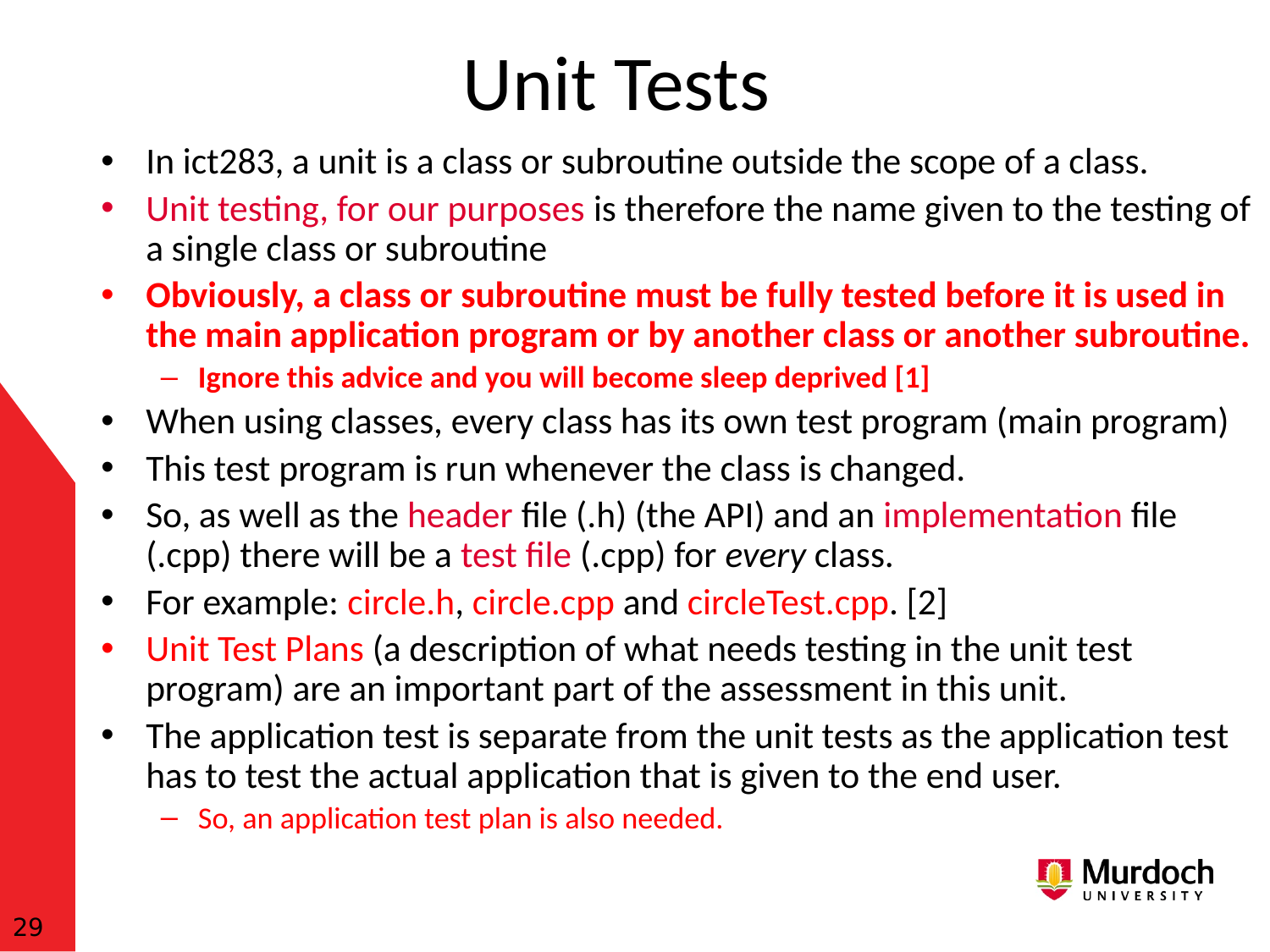

# Unit Tests
In ict283, a unit is a class or subroutine outside the scope of a class.
Unit testing, for our purposes is therefore the name given to the testing of a single class or subroutine
Obviously, a class or subroutine must be fully tested before it is used in the main application program or by another class or another subroutine.
Ignore this advice and you will become sleep deprived [1]
When using classes, every class has its own test program (main program)
This test program is run whenever the class is changed.
So, as well as the header file (.h) (the API) and an implementation file (.cpp) there will be a test file (.cpp) for every class.
For example: circle.h, circle.cpp and circleTest.cpp. [2]
Unit Test Plans (a description of what needs testing in the unit test program) are an important part of the assessment in this unit.
The application test is separate from the unit tests as the application test has to test the actual application that is given to the end user.
So, an application test plan is also needed.
29